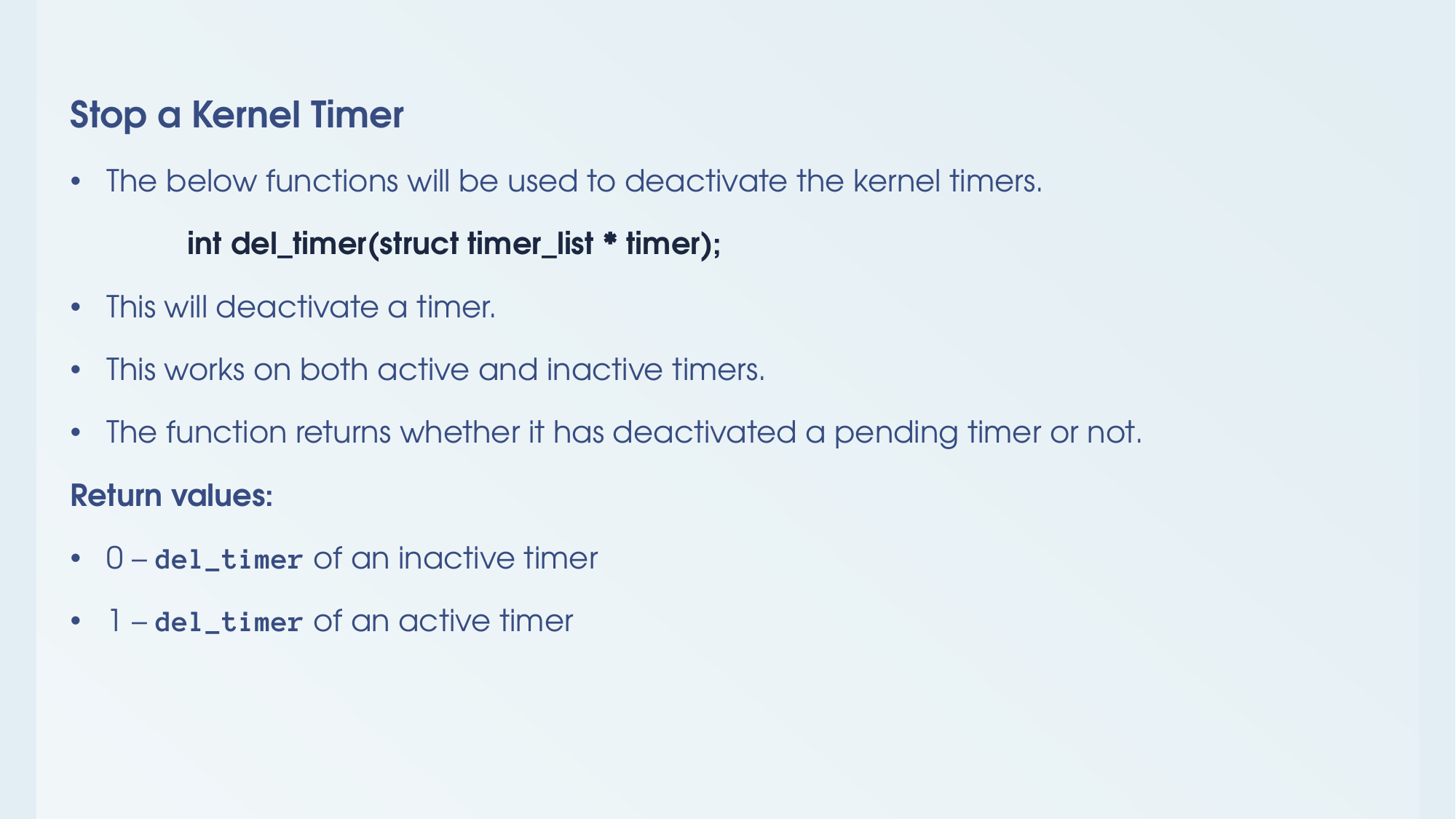

Stop a Kernel Timer
The below functions will be used to deactivate the kernel timers.
              int del_timer(struct timer_list * timer);
This will deactivate a timer.
This works on both active and inactive timers.
The function returns whether it has deactivated a pending timer or not.
Return values:
0 – del_timer of an inactive timer
1 – del_timer of an active timer